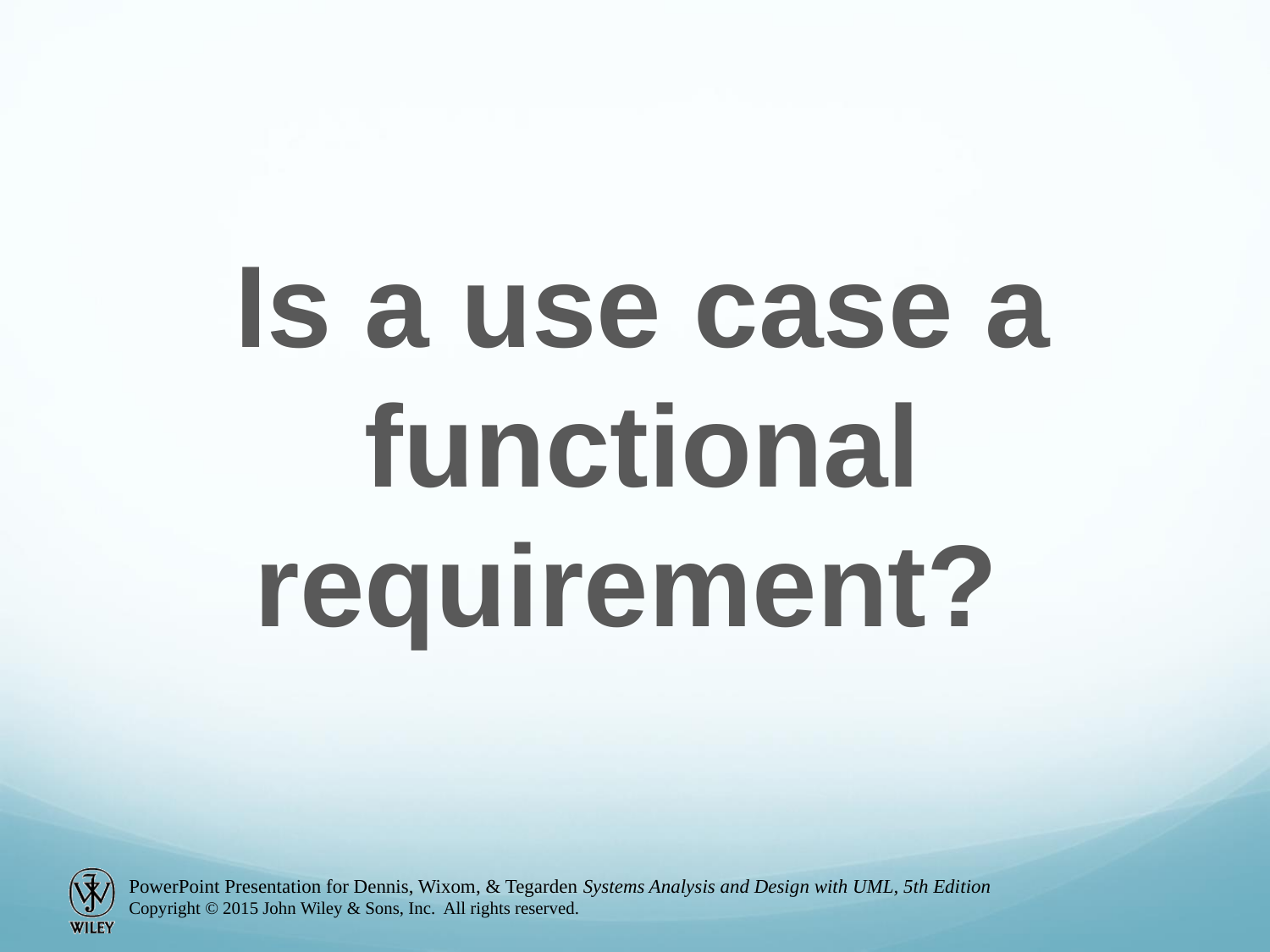

Is a use case a functional requirement?